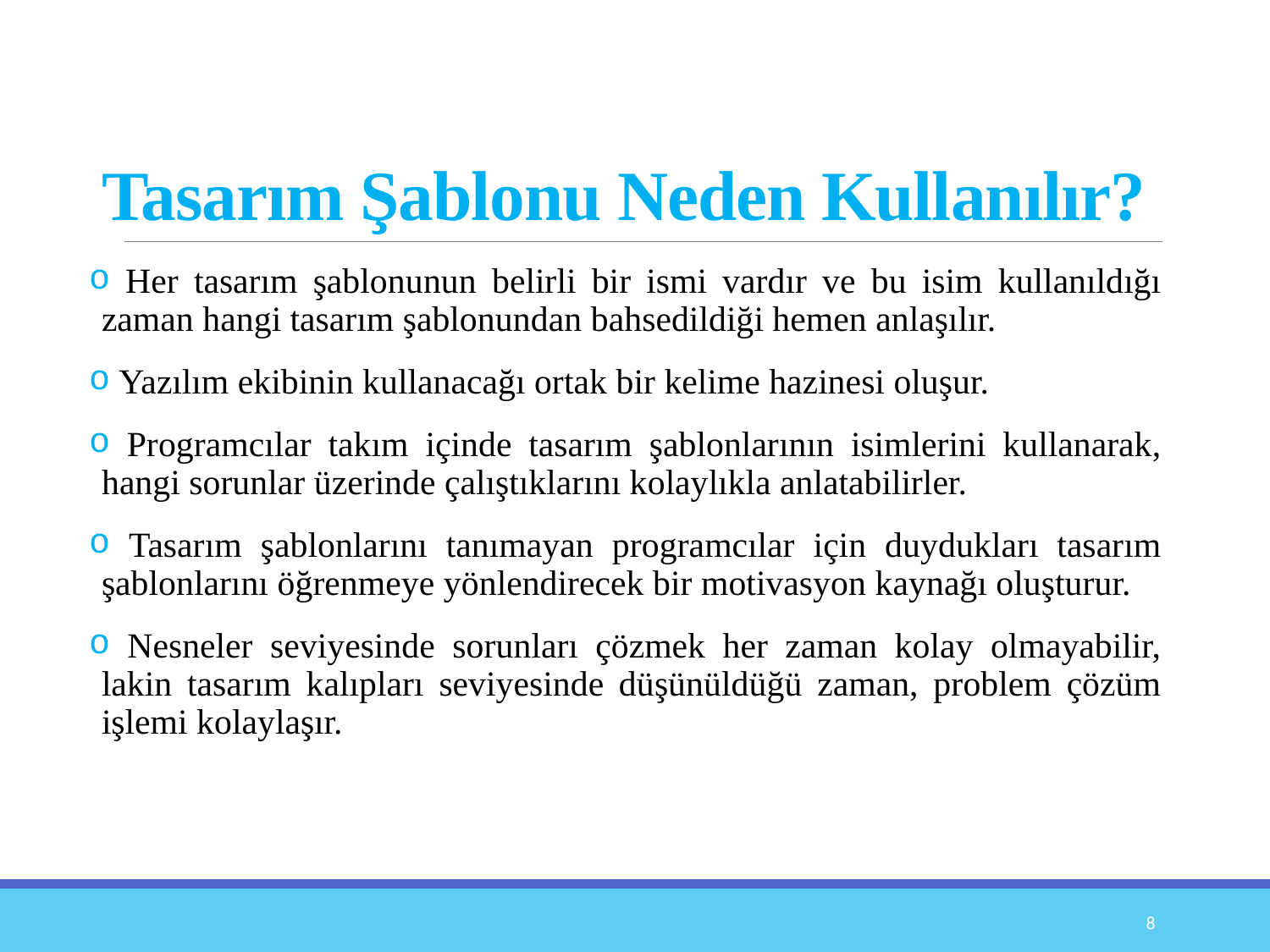

# Tasarım Şablonu Neden Kullanılır?
 Her tasarım şablonunun belirli bir ismi vardır ve bu isim kullanıldığı zaman hangi tasarım şablonundan bahsedildiği hemen anlaşılır.
 Yazılım ekibinin kullanacağı ortak bir kelime hazinesi oluşur.
 Programcılar takım içinde tasarım şablonlarının isimlerini kullanarak, hangi sorunlar üzerinde çalıştıklarını kolaylıkla anlatabilirler.
 Tasarım şablonlarını tanımayan programcılar için duydukları tasarım şablonlarını öğrenmeye yönlendirecek bir motivasyon kaynağı oluşturur.
 Nesneler seviyesinde sorunları çözmek her zaman kolay olmayabilir, lakin tasarım kalıpları seviyesinde düşünüldüğü zaman, problem çözüm işlemi kolaylaşır.
8